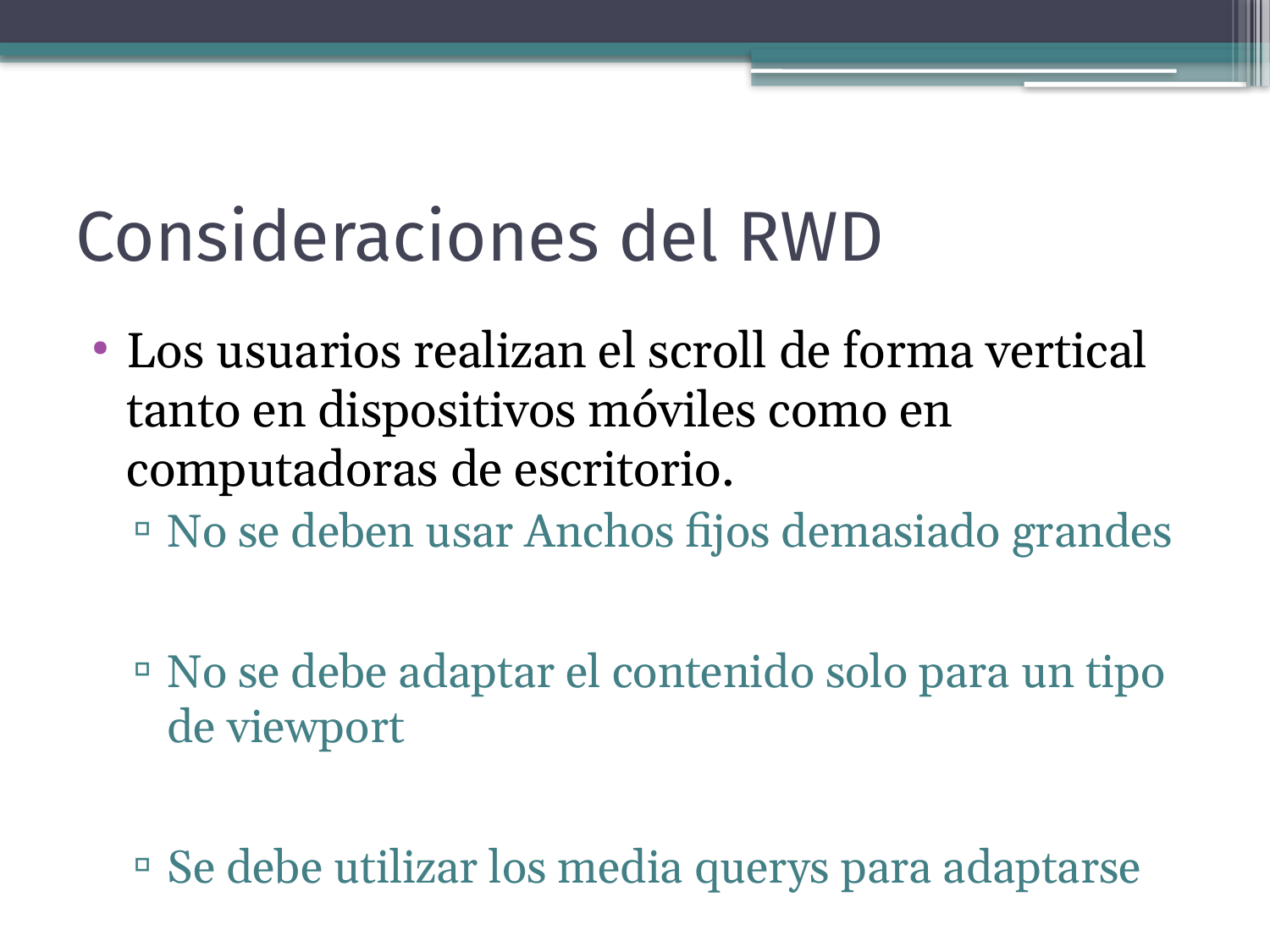

# Consideraciones del RWD
Los usuarios realizan el scroll de forma vertical tanto en dispositivos móviles como en computadoras de escritorio.
No se deben usar Anchos fijos demasiado grandes

No se debe adaptar el contenido solo para un tipo de viewport

Se debe utilizar los media querys para adaptarse